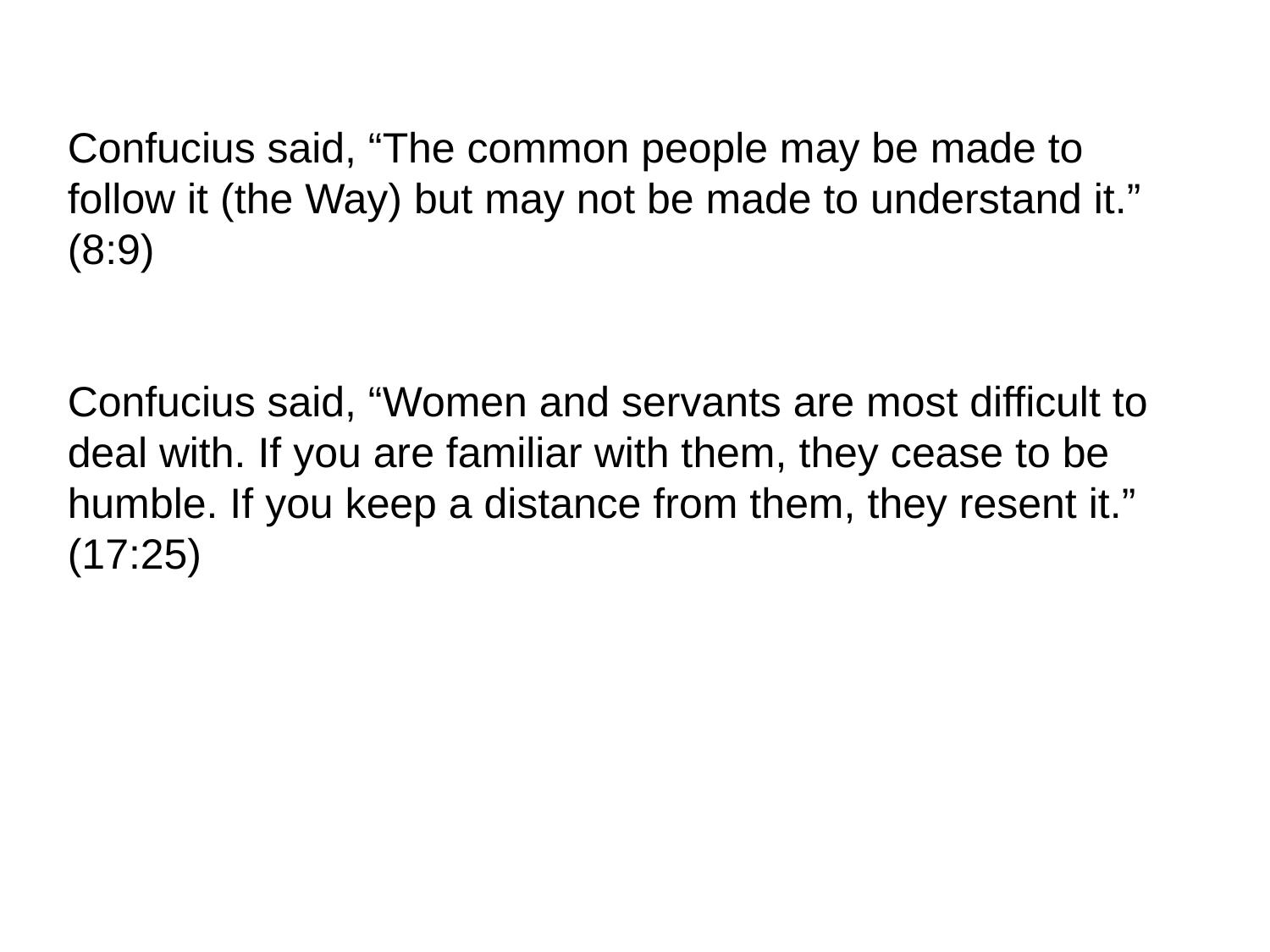

Confucius said, “The common people may be made to follow it (the Way) but may not be made to understand it.”  (8:9)

Confucius said, “Women and servants are most difficult to deal with. If you are familiar with them, they cease to be humble. If you keep a distance from them, they resent it.”  (17:25)